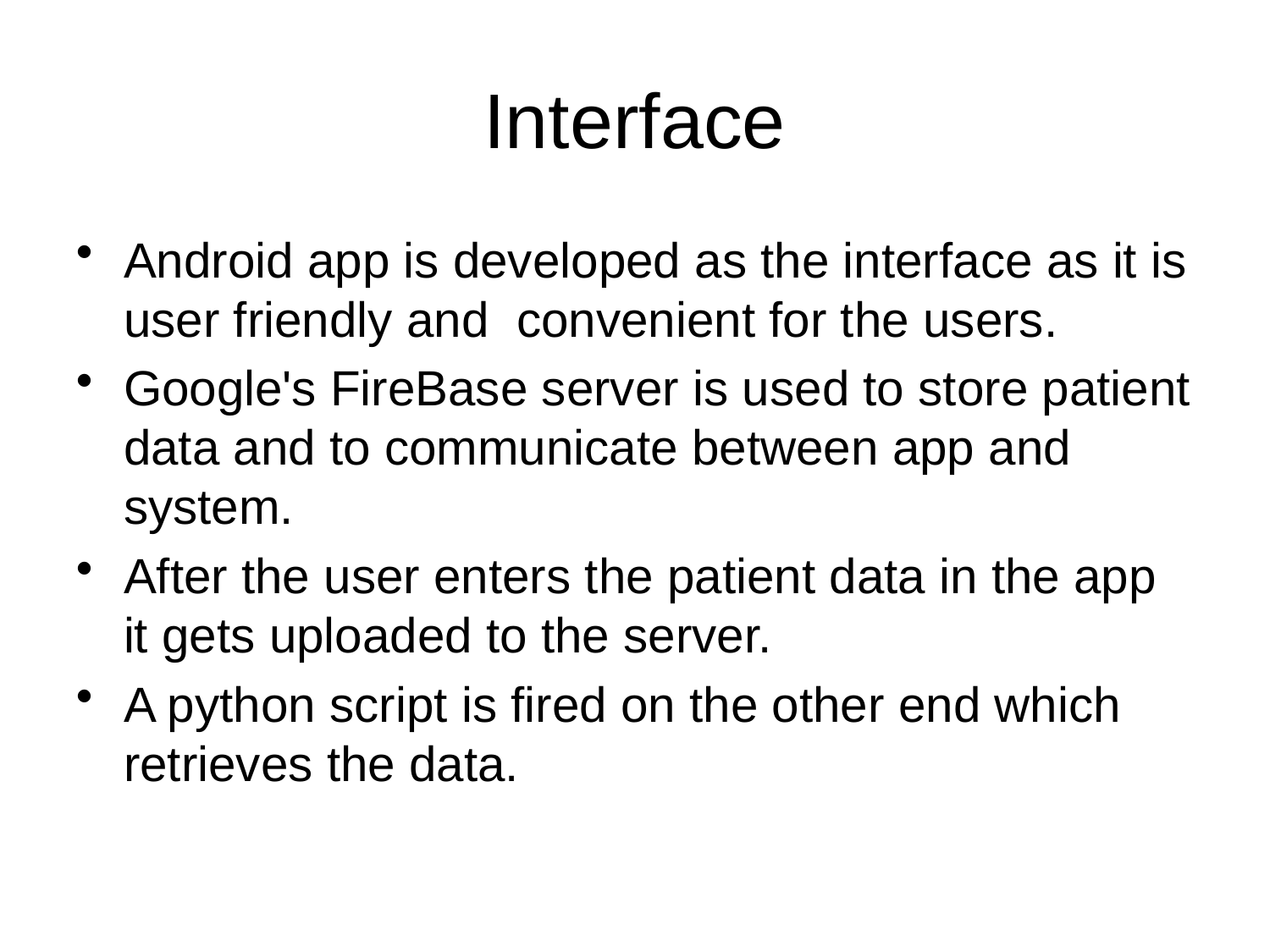

# Interface
Android app is developed as the interface as it is user friendly and  convenient for the users.
Google's FireBase server is used to store patient data and to communicate between app and system.
After the user enters the patient data in the app  it gets uploaded to the server.
A python script is fired on the other end which retrieves the data.